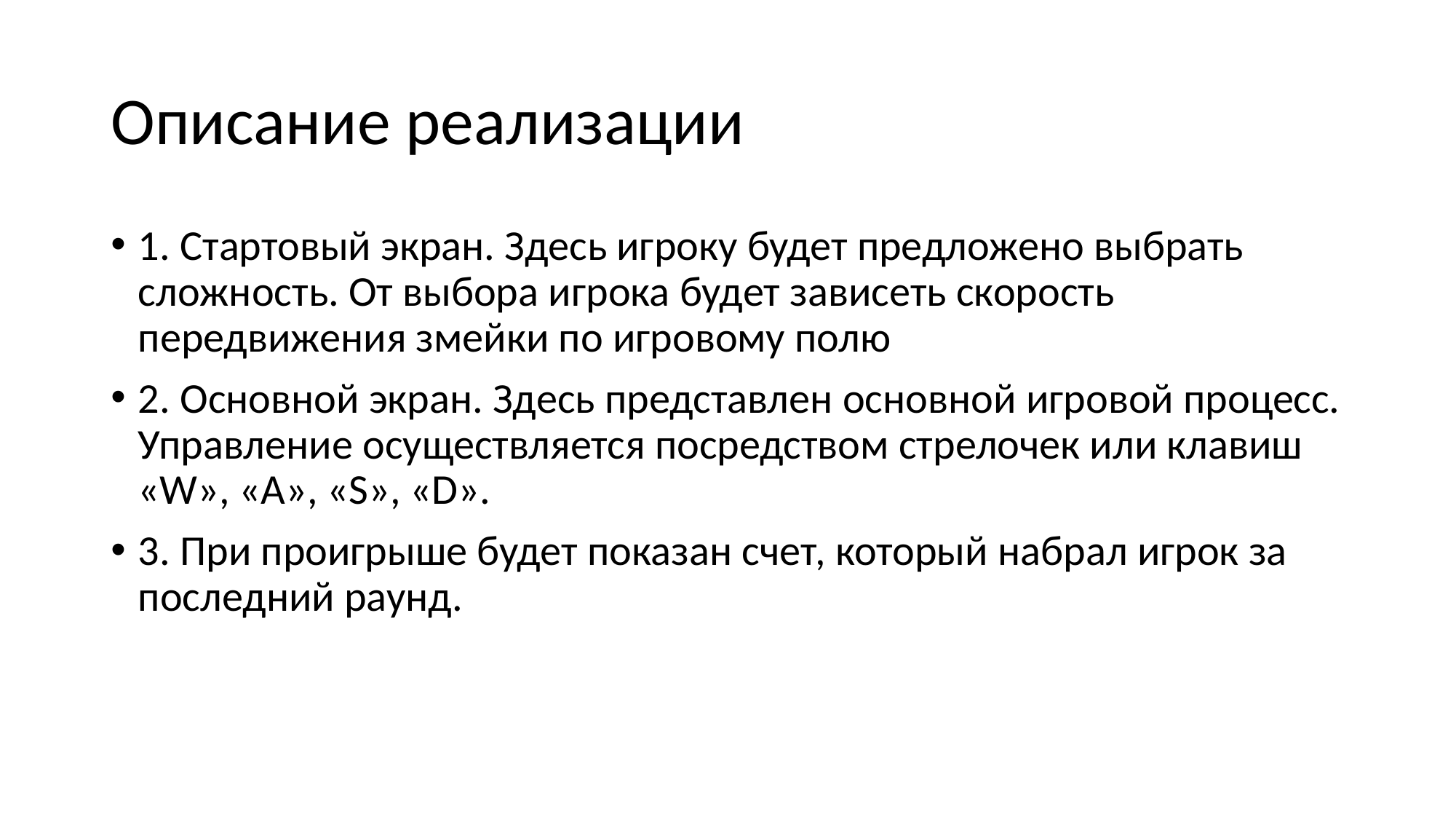

# Описание реализации
1. Стартовый экран. Здесь игроку будет предложено выбрать сложность. От выбора игрока будет зависеть скорость передвижения змейки по игровому полю
2. Основной экран. Здесь представлен основной игровой процесс. Управление осуществляется посредством стрелочек или клавиш «W», «A», «S», «D».
3. При проигрыше будет показан счет, который набрал игрок за последний раунд.